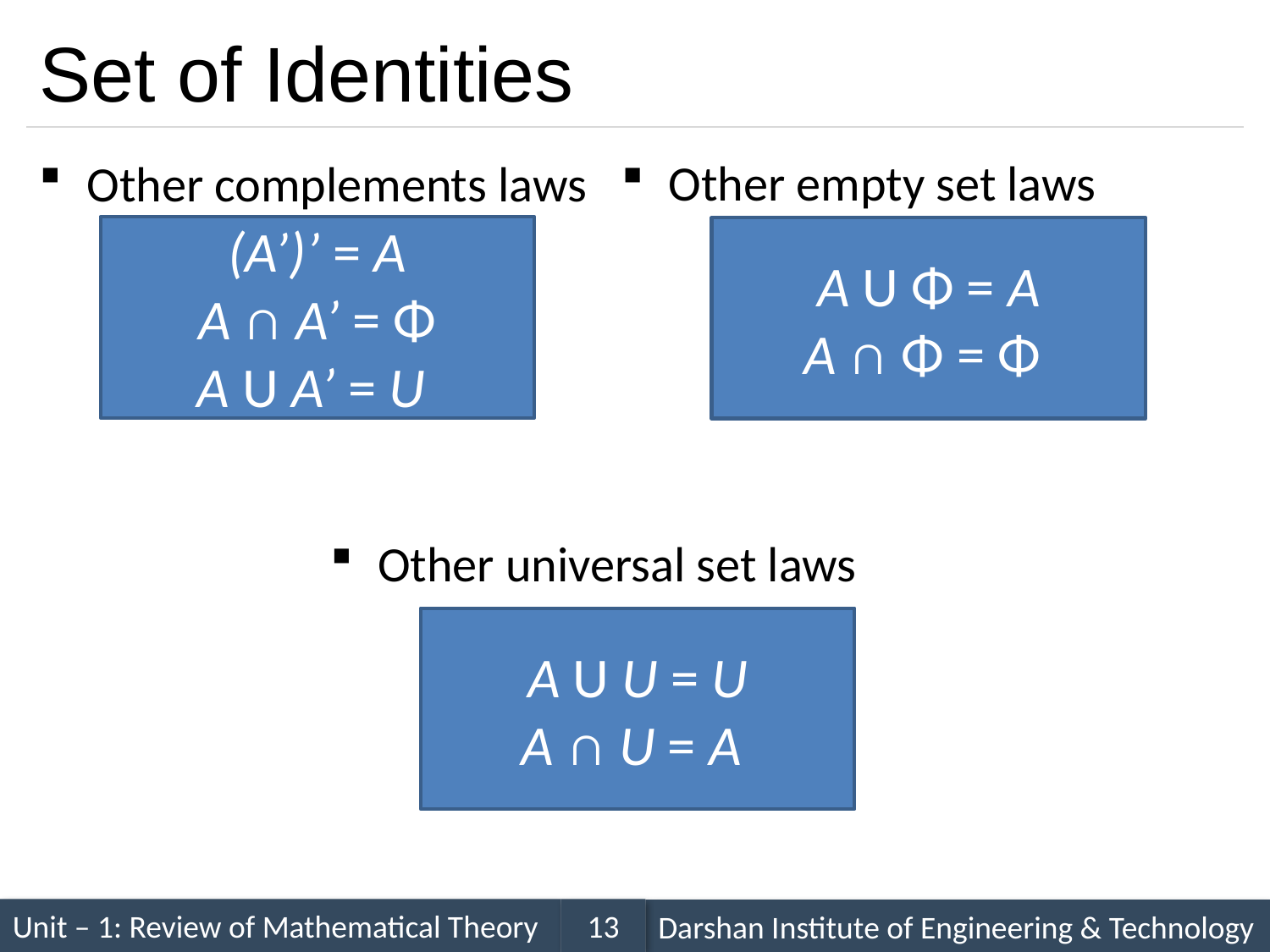

# Set of Identities
Other complements laws
Other empty set laws
(A’)’ = A
A ∩ A’ = Φ
A U A’ = U
A U Φ = A
A ∩ Φ = Φ
Other universal set laws
A U U = U
A ∩ U = A